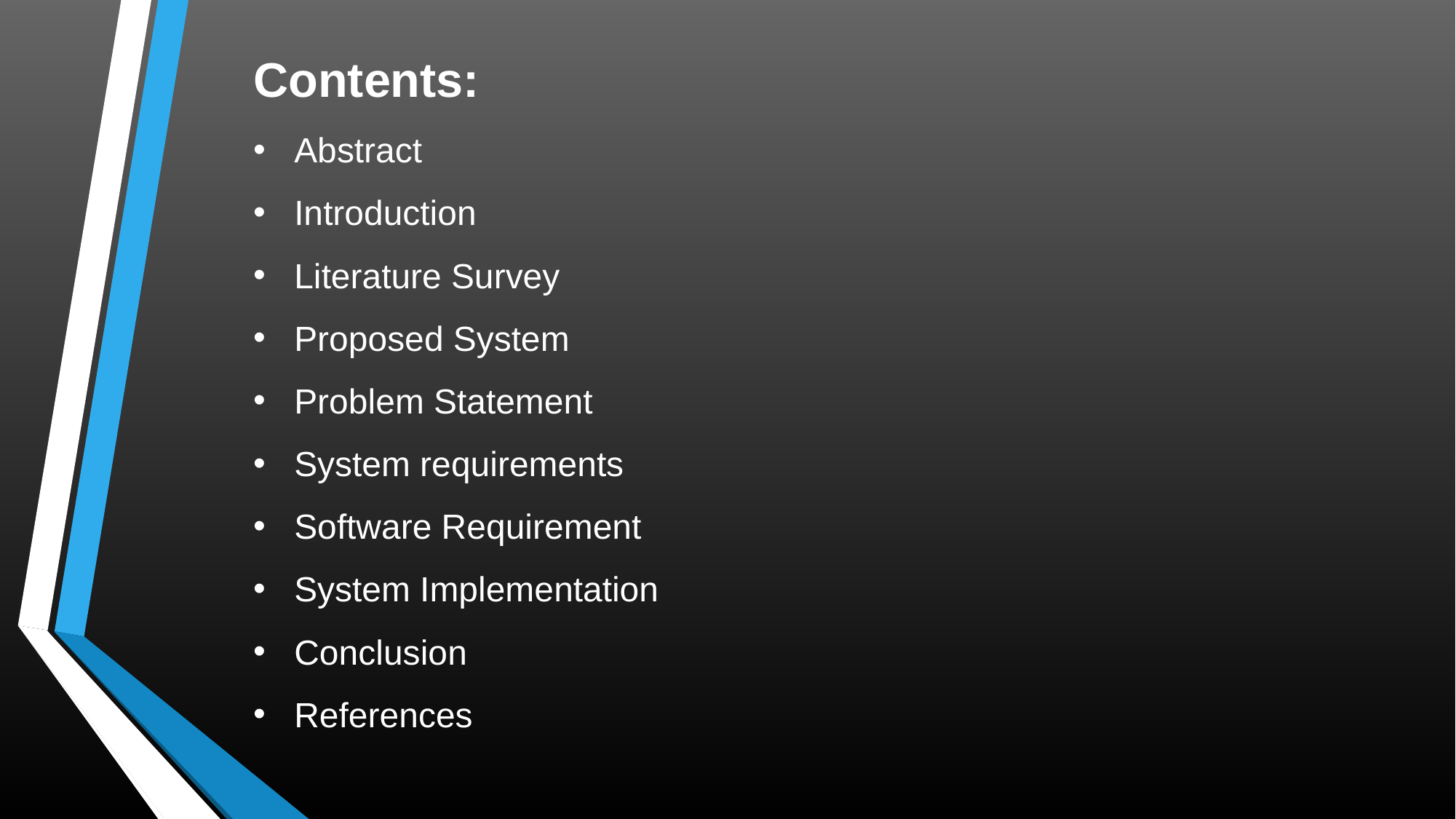

Contents:
Abstract
Introduction
Literature Survey
Proposed System
Problem Statement
System requirements
Software Requirement
System Implementation
Conclusion
References